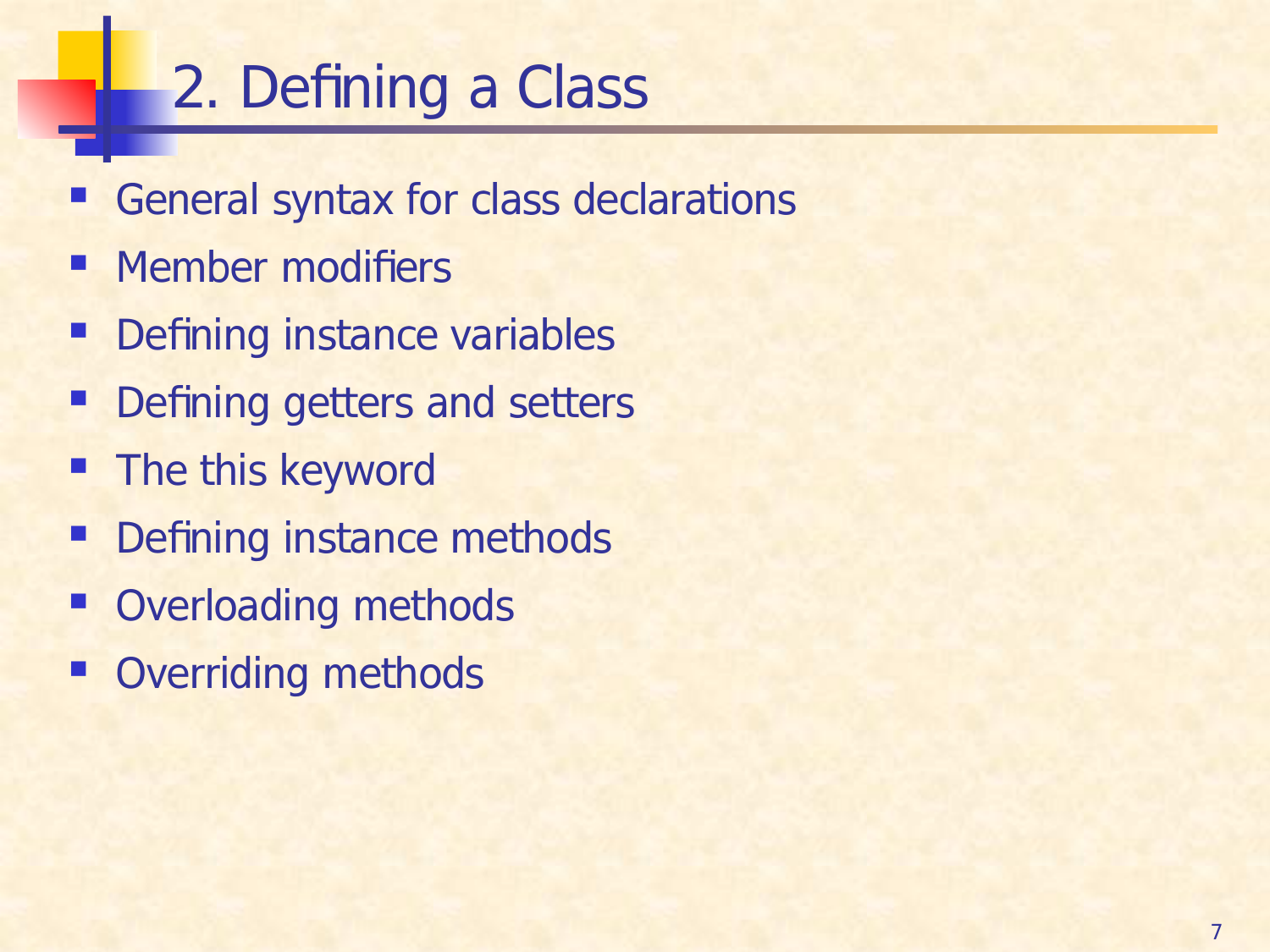

# 2. Defining a Class
General syntax for class declarations
Member modifiers
Defining instance variables
Defining getters and setters
The this keyword
Defining instance methods
Overloading methods
Overriding methods
7